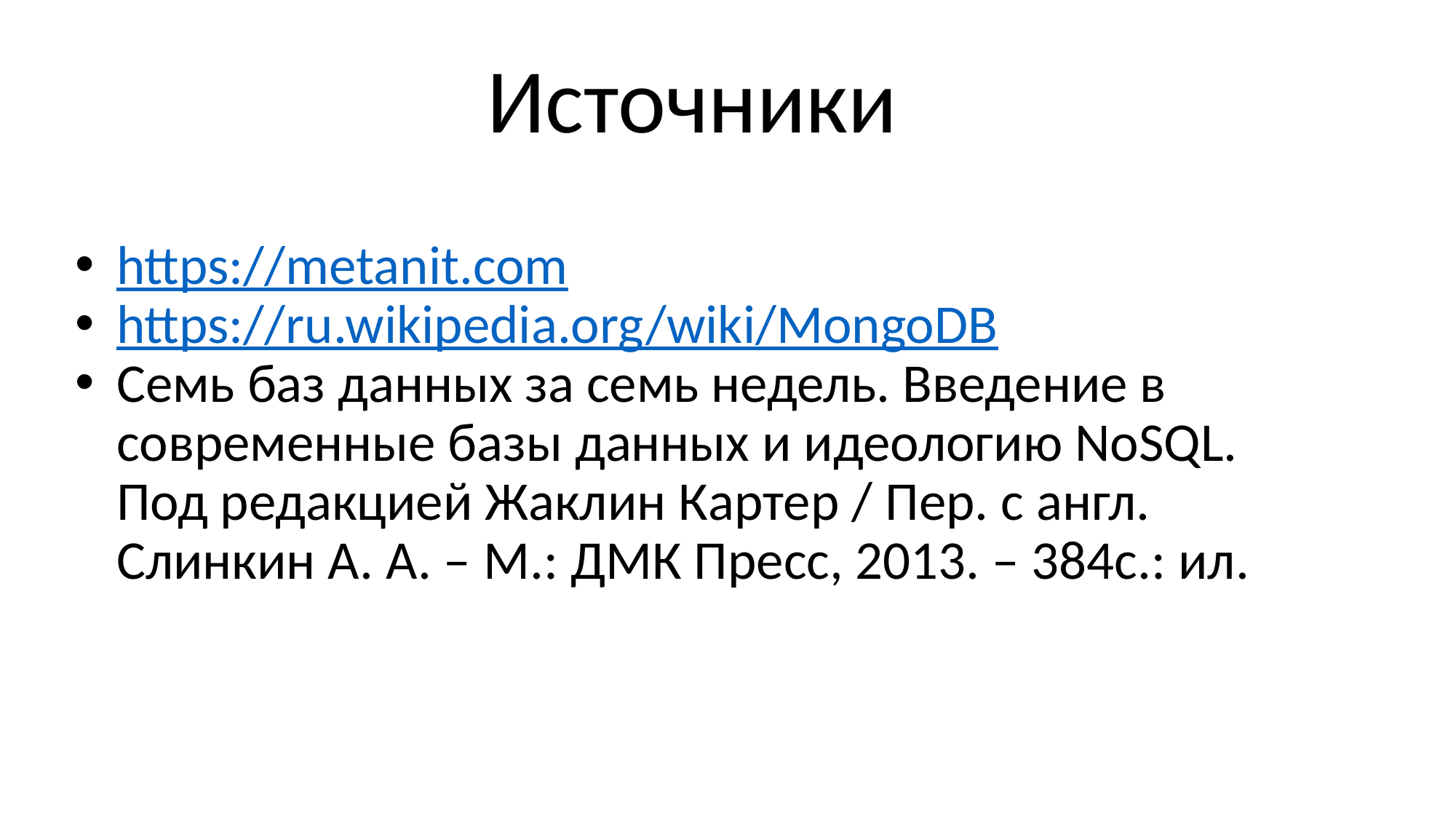

Источники
https://metanit.com
https://ru.wikipedia.org/wiki/MongoDB
Семь баз данных за семь недель. Введение в современные базы данных и идеологию NoSQL. Под редакцией Жаклин Картер / Пер. с англ. Слинкин А. А. – М.: ДМК Пресс, 2013. – 384с.: ил.